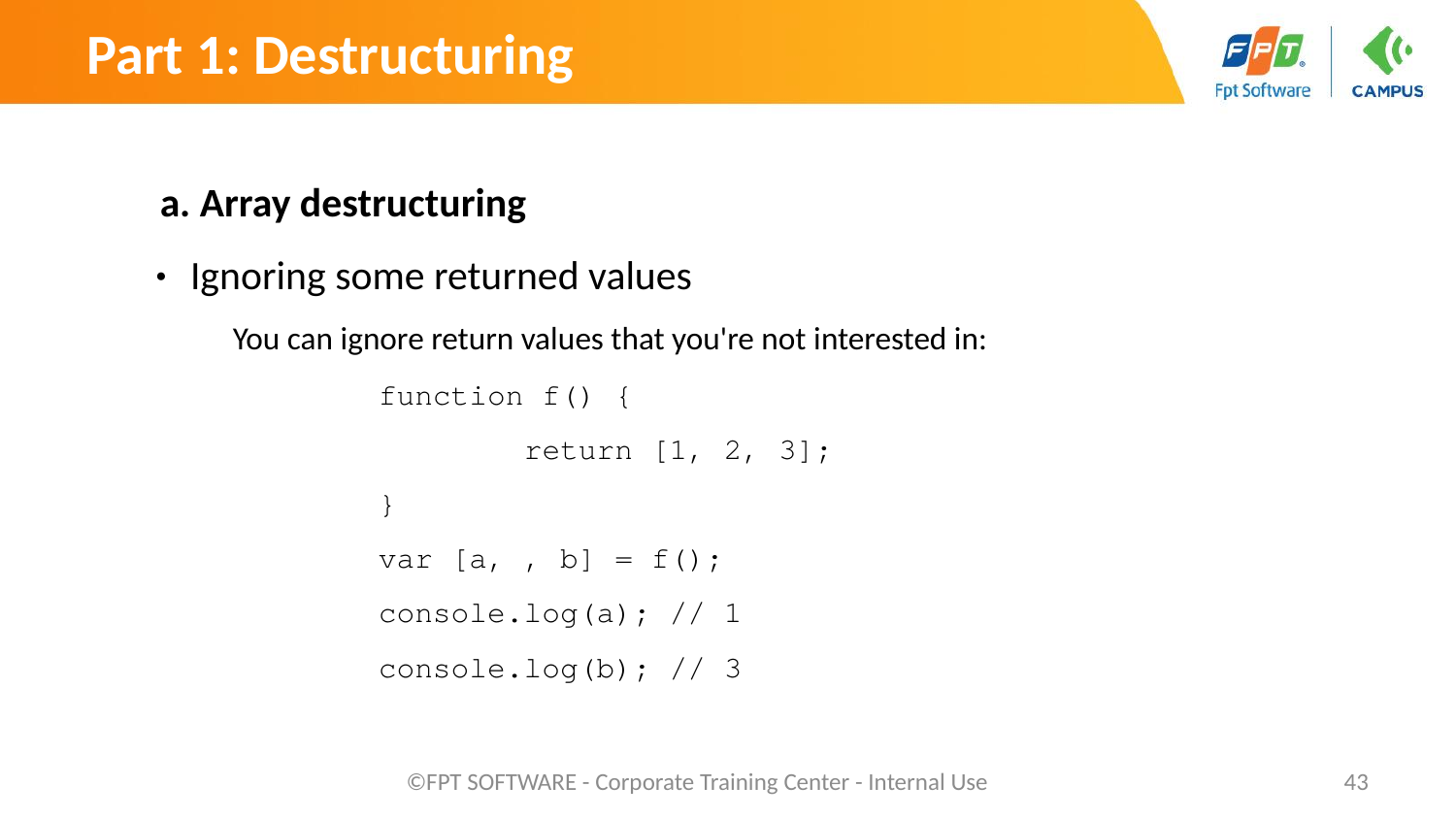

Part 1: Destructuring
a. Array destructuring
Ignoring some returned values
You can ignore return values that you're not interested in:
		function f() {
  			return [1, 2, 3];
		}
		var [a, , b] = f();
		console.log(a); // 1
		console.log(b); // 3

©FPT SOFTWARE - Corporate Training Center - Internal Use
43